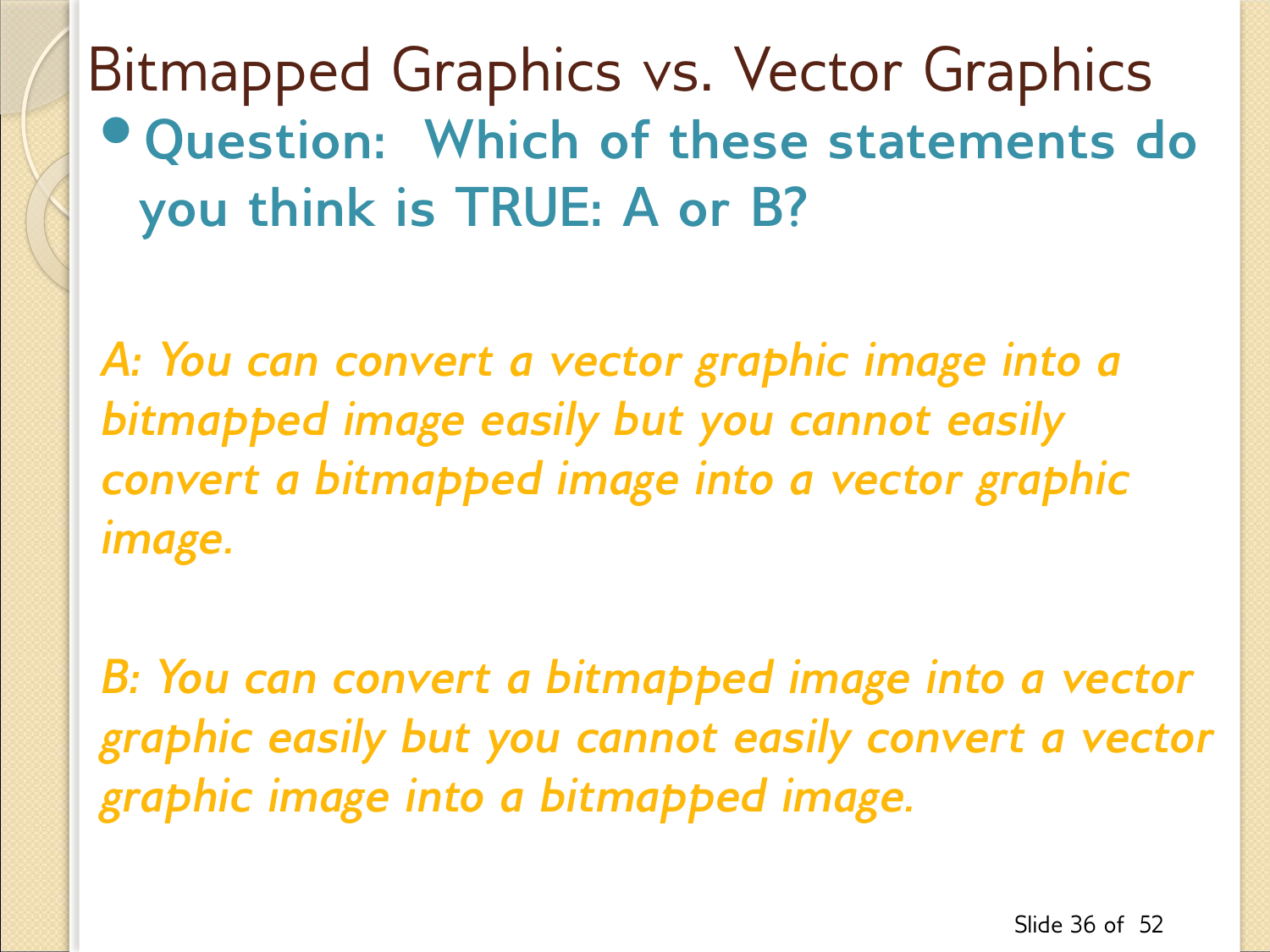

# Bitmapped Graphics vs. Vector Graphics
Question:  Which of these statements do you think is TRUE: A or B?

A: You can convert a vector graphic image into a bitmapped image easily but you cannot easily convert a bitmapped image into a vector graphic image.

B: You can convert a bitmapped image into a vector graphic easily but you cannot easily convert a vector graphic image into a bitmapped image.